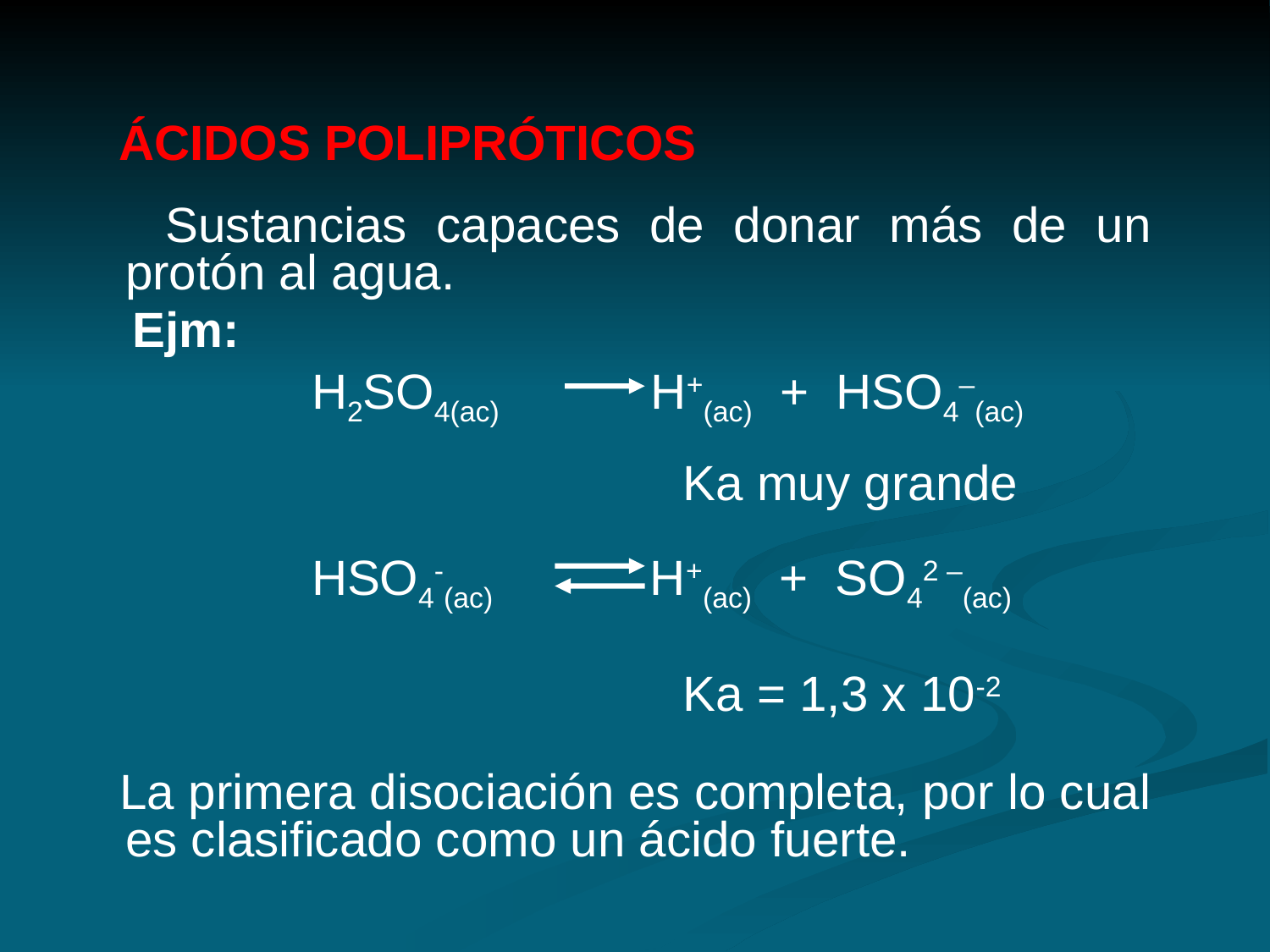

ÁCIDOS POLIPRÓTICOS

   Sustancias capaces de donar más de un protón al agua.
    Ejm:
                 H2SO4(ac)                H+(ac)  +  HSO4–(ac)

                                            Ka muy grande

                 HSO4-(ac)                H+(ac)  +  SO42 –(ac)

                                            Ka = 1,3 x 10-2

   La primera disociación es completa, por lo cual es clasificado como un ácido fuerte.